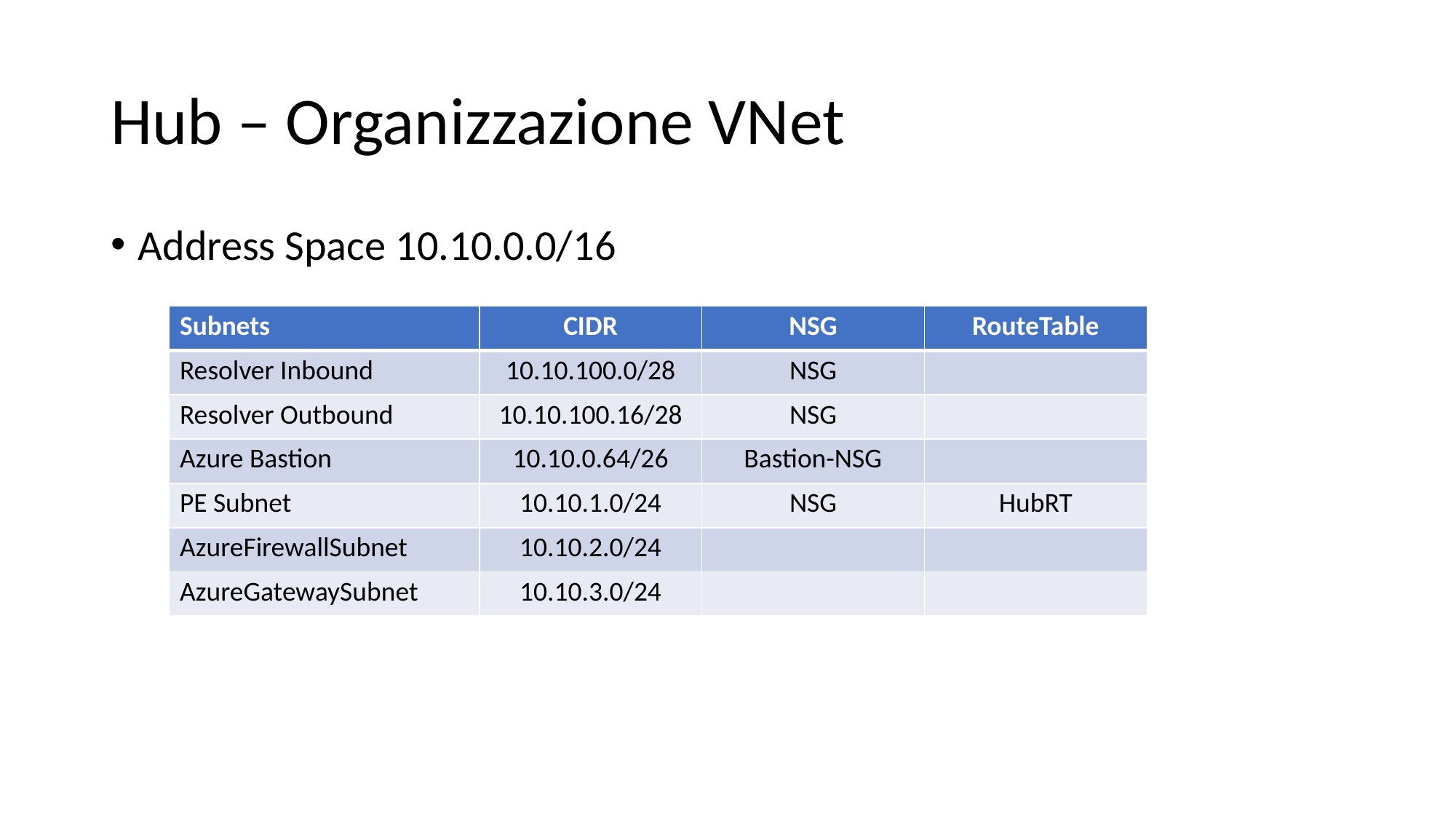

# Hub – Organizzazione VNet
Address Space 10.10.0.0/16

| Subnets | CIDR | NSG | RouteTable |
| --- | --- | --- | --- |
| Resolver Inbound | 10.10.100.0/28 | NSG |  |
| Resolver Outbound | 10.10.100.16/28 | NSG |  |
| Azure Bastion | 10.10.0.64/26 | Bastion-NSG |  |
| PE Subnet | 10.10.1.0/24 | NSG | HubRT |
| AzureFirewallSubnet | 10.10.2.0/24 |  |  |
| AzureGatewaySubnet | 10.10.3.0/24 |  |  |